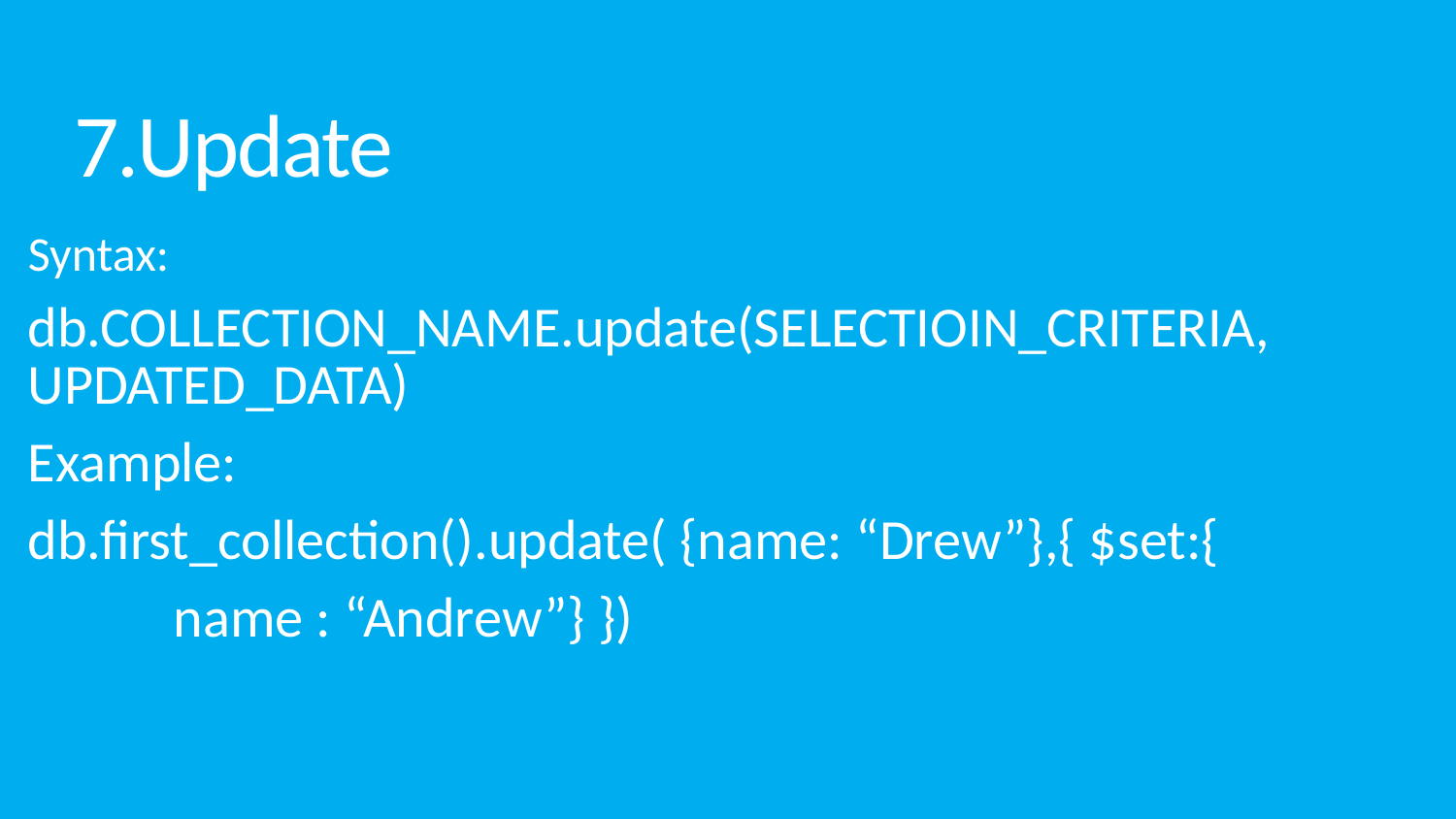

# 7.Update
Syntax:
db.COLLECTION_NAME.update(SELECTIOIN_CRITERIA, UPDATED_DATA)
Example:
db.first_collection().update( {name: “Drew”},{ $set:{
	name : “Andrew”} })